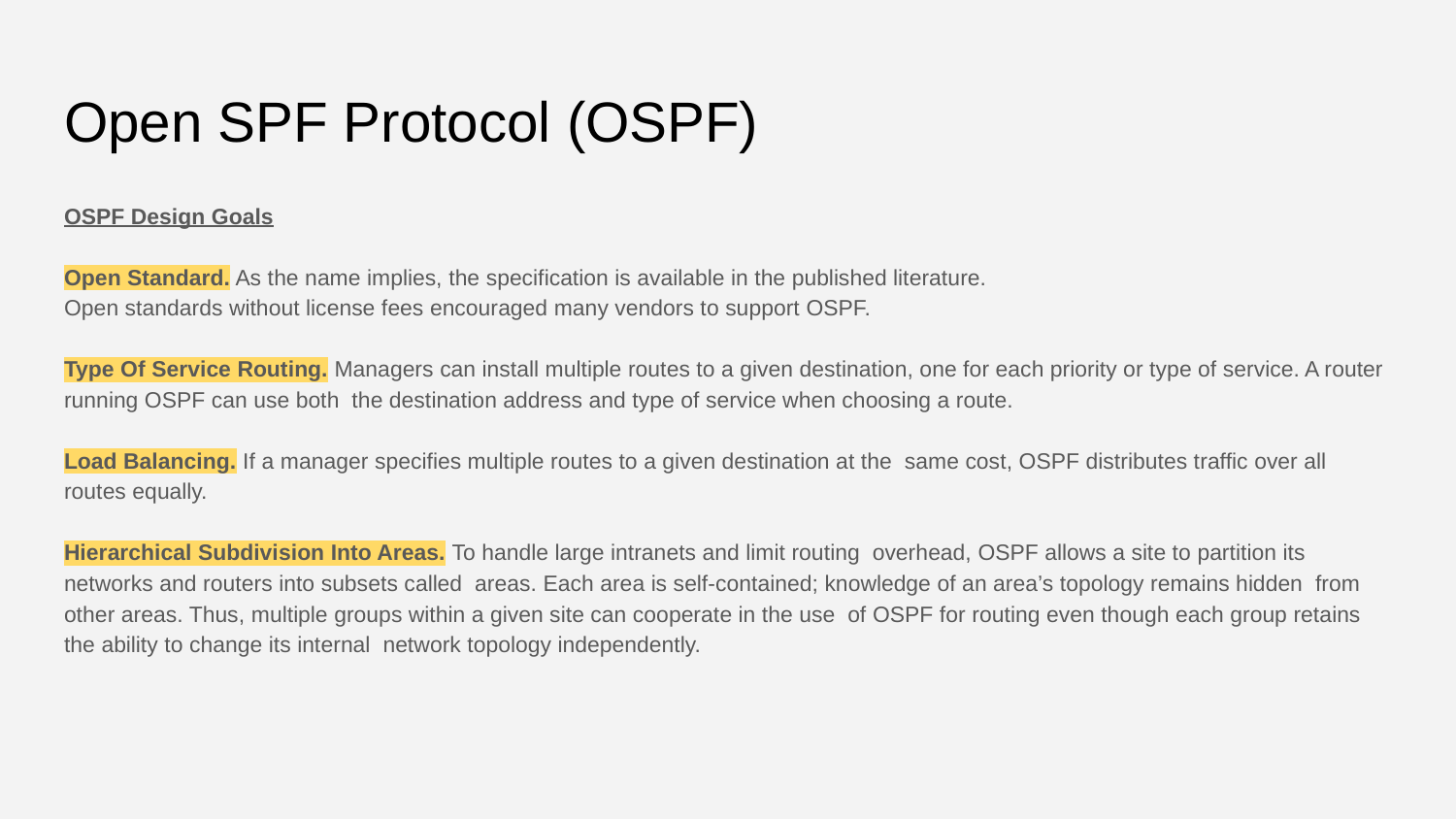

# Open SPF Protocol (OSPF)
OSPF Design Goals
Open Standard. As the name implies, the specification is available in the published literature.
Open standards without license fees encouraged many vendors to support OSPF.
Type Of Service Routing. Managers can install multiple routes to a given destination, one for each priority or type of service. A router running OSPF can use both  the destination address and type of service when choosing a route.
Load Balancing. If a manager specifies multiple routes to a given destination at the  same cost, OSPF distributes traffic over all routes equally.
Hierarchical Subdivision Into Areas. To handle large intranets and limit routing  overhead, OSPF allows a site to partition its networks and routers into subsets called  areas. Each area is self-contained; knowledge of an area’s topology remains hidden  from other areas. Thus, multiple groups within a given site can cooperate in the use  of OSPF for routing even though each group retains the ability to change its internal  network topology independently.